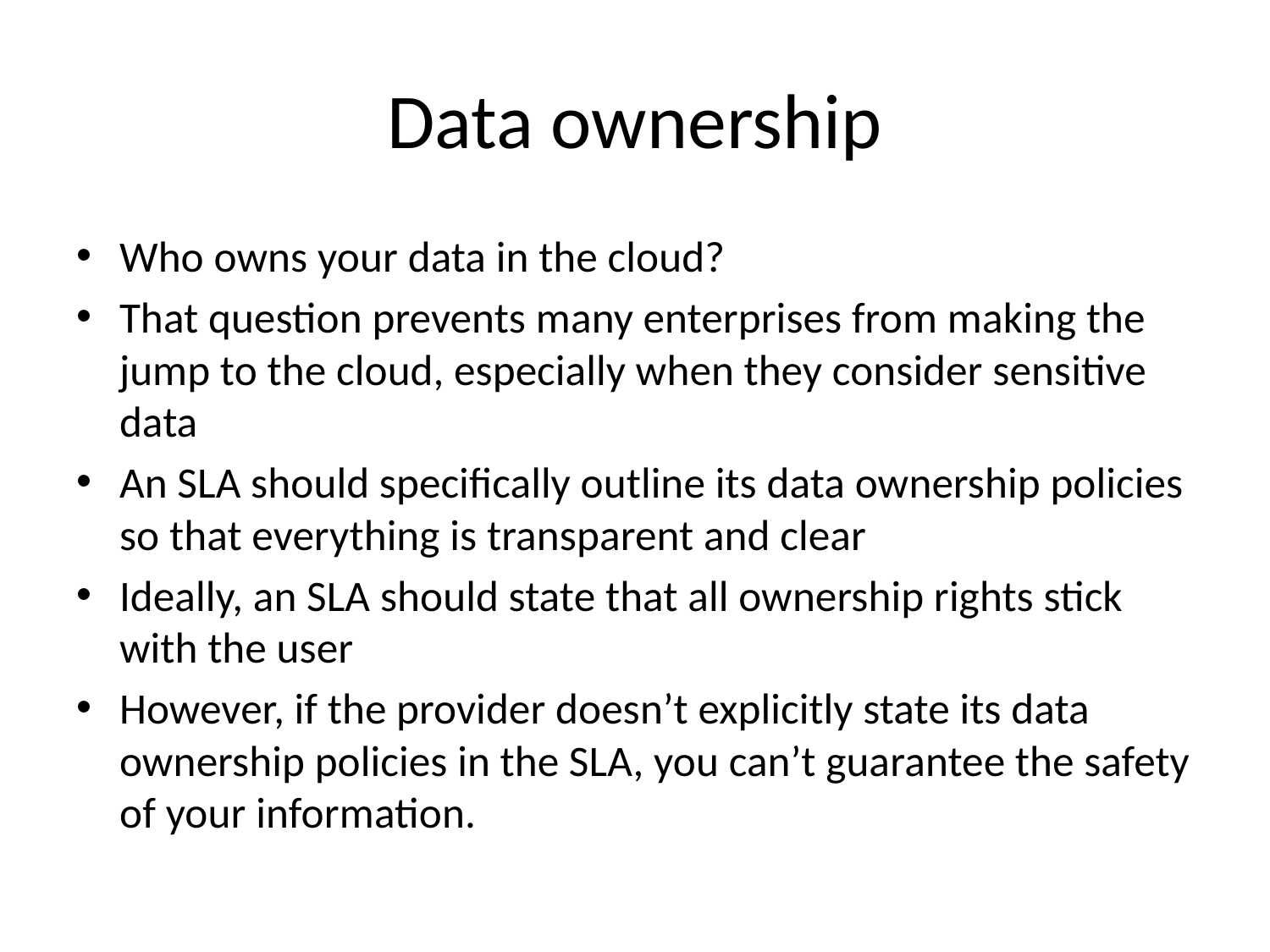

# Data ownership
Who owns your data in the cloud?
That question prevents many enterprises from making the jump to the cloud, especially when they consider sensitive data
An SLA should specifically outline its data ownership policies so that everything is transparent and clear
Ideally, an SLA should state that all ownership rights stick with the user
However, if the provider doesn’t explicitly state its data ownership policies in the SLA, you can’t guarantee the safety of your information.